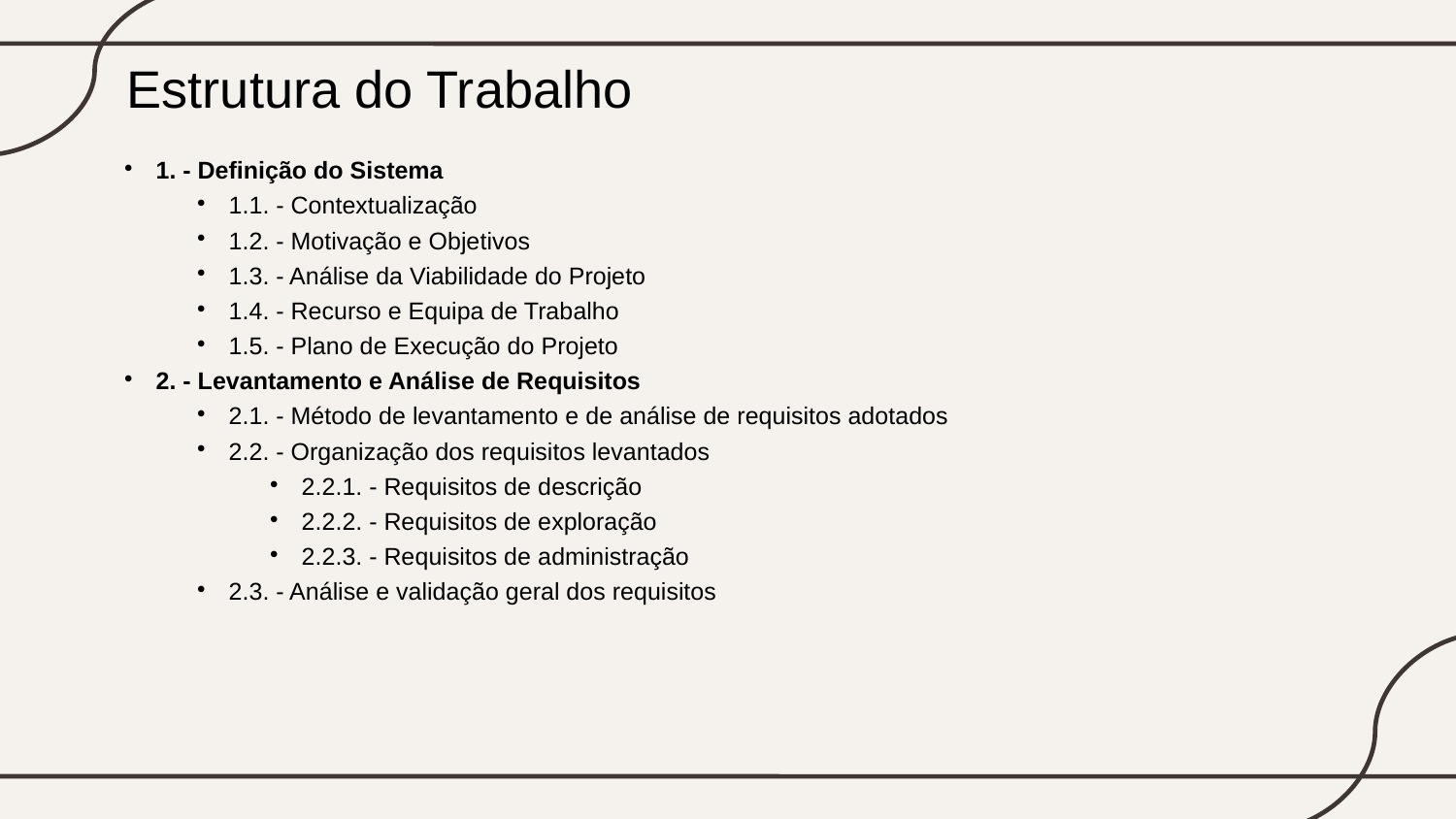

# Estrutura do Trabalho
1. - Definição do Sistema
1.1. - Contextualização
1.2. - Motivação e Objetivos
1.3. - Análise da Viabilidade do Projeto
1.4. - Recurso e Equipa de Trabalho
1.5. - Plano de Execução do Projeto
2. - Levantamento e Análise de Requisitos
2.1. - Método de levantamento e de análise de requisitos adotados
2.2. - Organização dos requisitos levantados
2.2.1. - Requisitos de descrição
2.2.2. - Requisitos de exploração
2.2.3. - Requisitos de administração
2.3. - Análise e validação geral dos requisitos